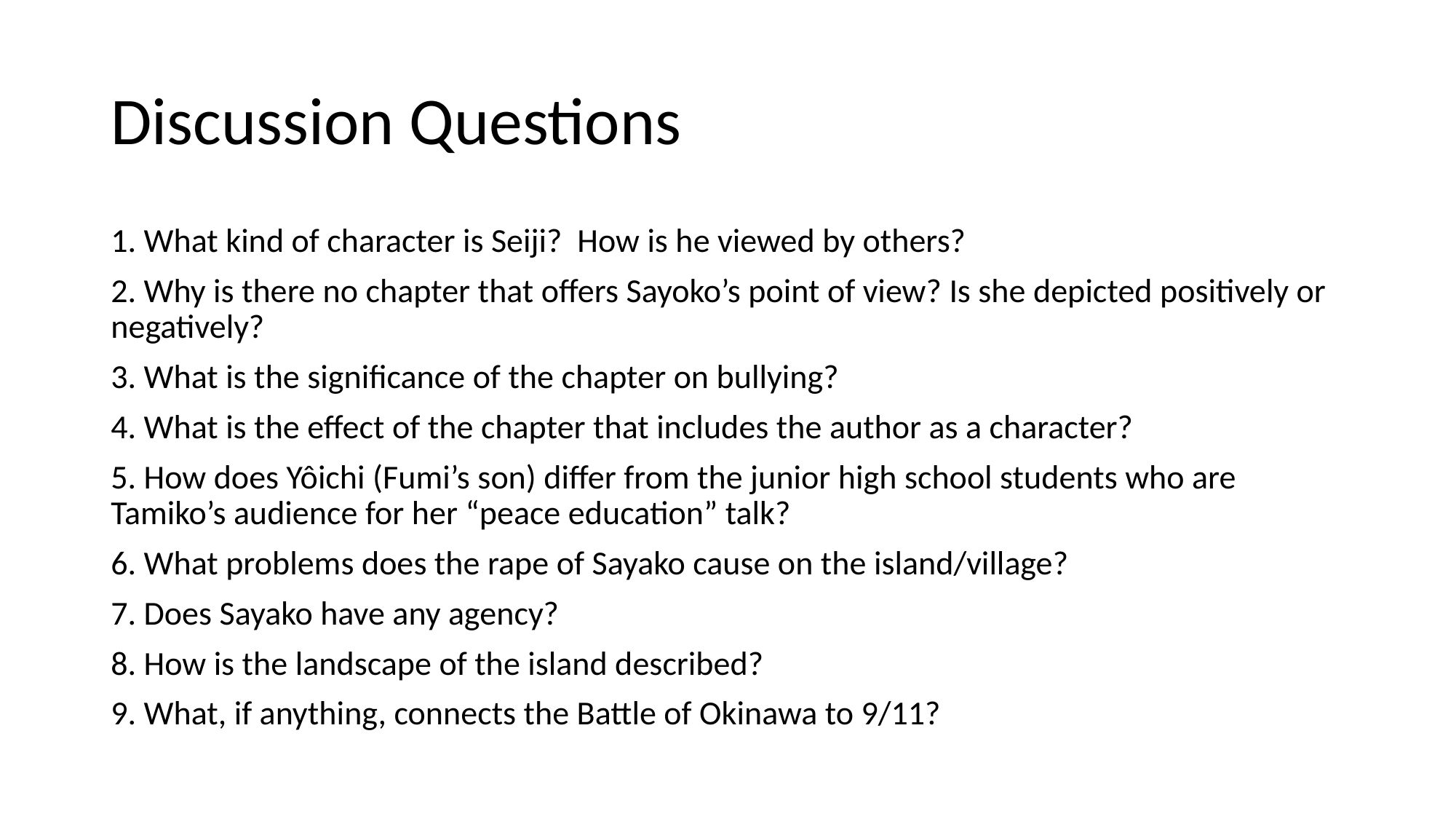

# Discussion Questions
1. What kind of character is Seiji?  How is he viewed by others?
2. Why is there no chapter that offers Sayoko’s point of view? Is she depicted positively or negatively?
3. What is the significance of the chapter on bullying?
4. What is the effect of the chapter that includes the author as a character?
5. How does Yôichi (Fumi’s son) differ from the junior high school students who are Tamiko’s audience for her “peace education” talk?
6. What problems does the rape of Sayako cause on the island/village?
7. Does Sayako have any agency?
8. How is the landscape of the island described?
9. What, if anything, connects the Battle of Okinawa to 9/11?